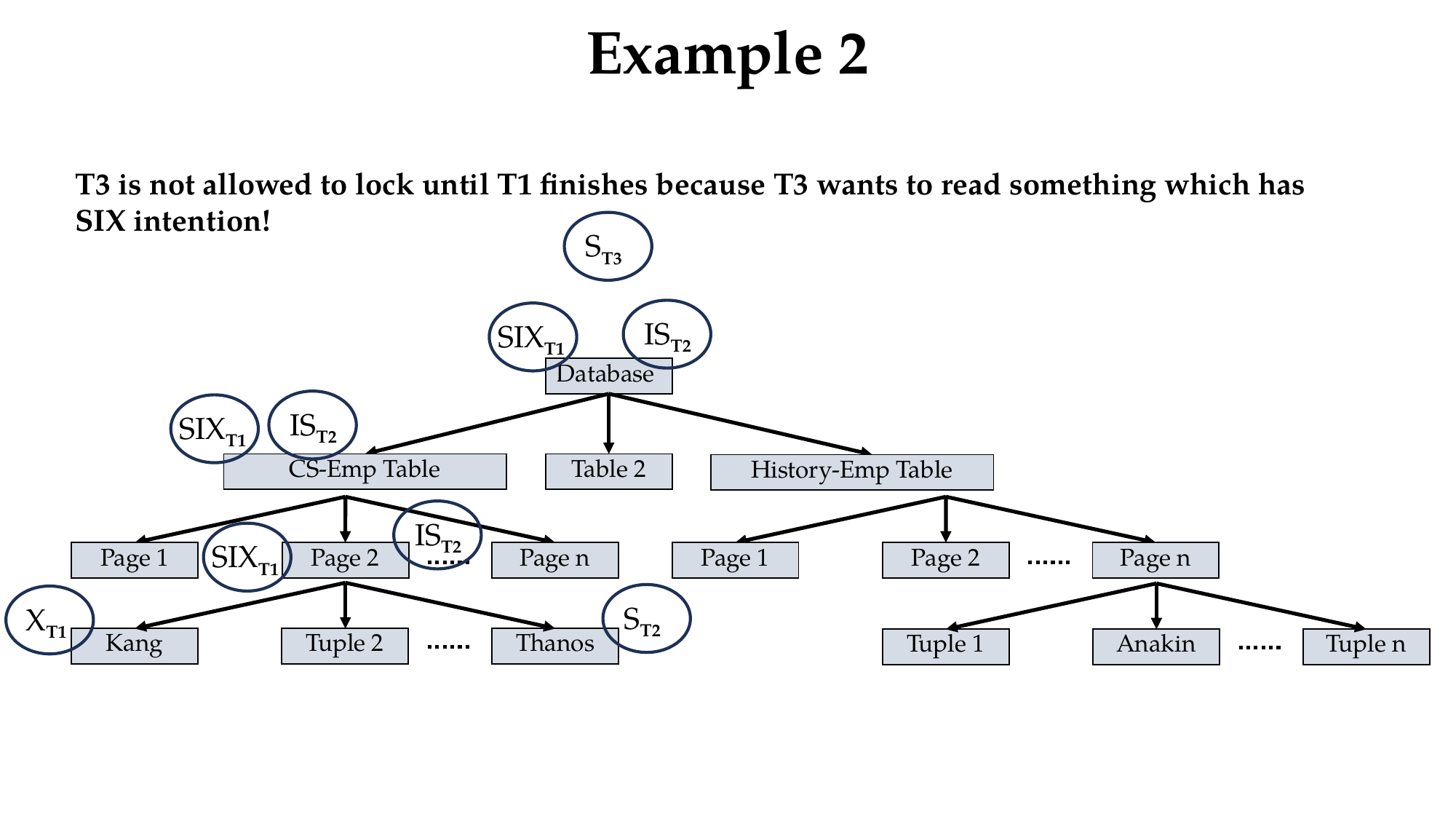

# Example 2
T3 is not allowed to lock until T1 finishes because T3 wants to read something which has SIX intention!

ST3

IST2

SIXT1
| Database |
| --- |

IST2

SIXT1
| CS-Emp Table |
| --- |
| Table 2 |
| --- |
| History-Emp Table |
| --- |

IST2

SIXT1
| Page 1 |
| --- |
| Page 2 |
| --- |
| Page n |
| --- |
| Page 1 |
| --- |
| Page 2 |
| --- |
| Page n |
| --- |

ST2

XT1
| Kang |
| --- |
| Tuple 2 |
| --- |
| Thanos |
| --- |
| Tuple 1 |
| --- |
| Anakin |
| --- |
| Tuple n |
| --- |